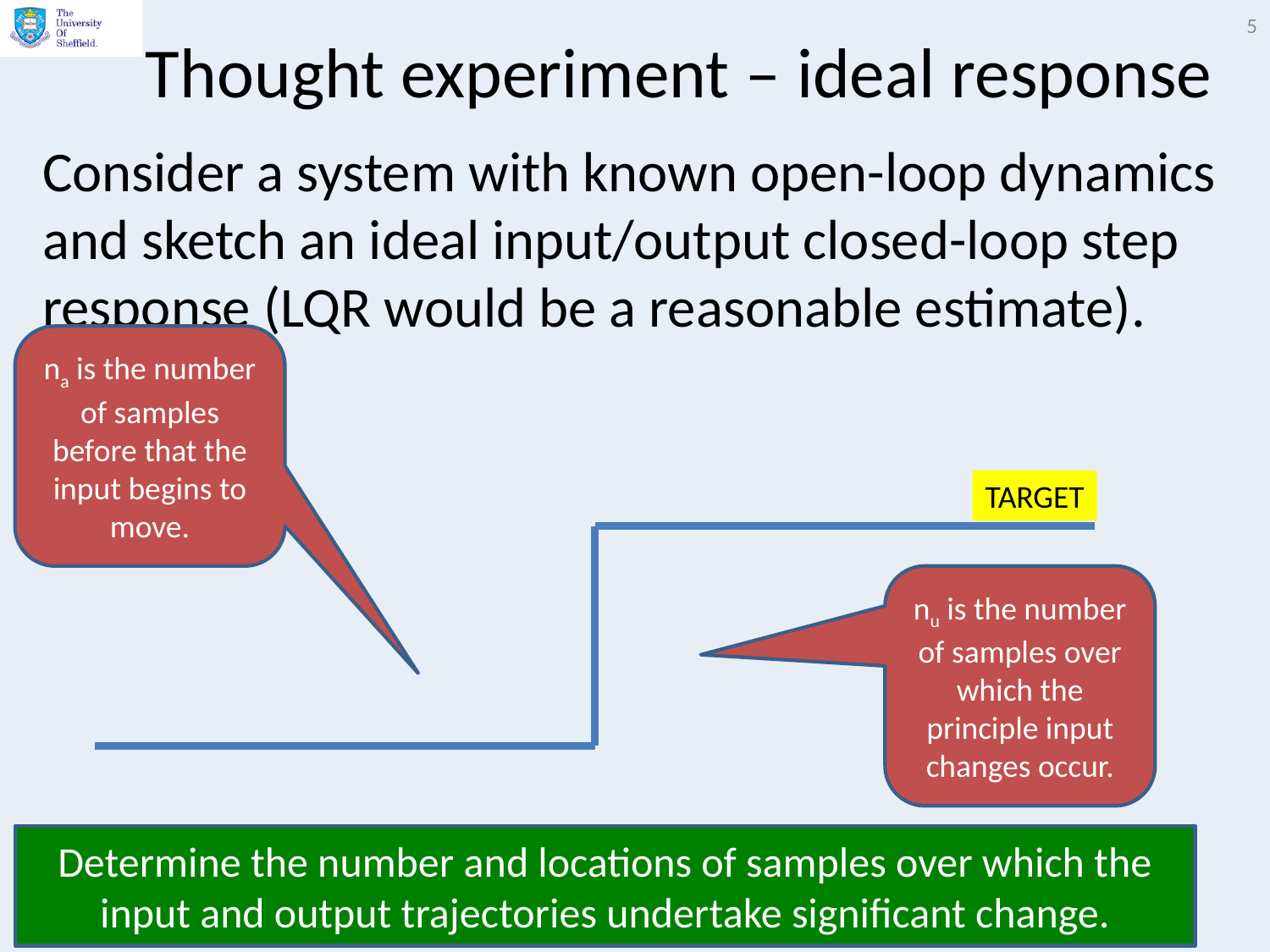

5
# Thought experiment – ideal response
Consider a system with known open-loop dynamics and sketch an ideal input/output closed-loop step response (LQR would be a reasonable estimate).
na is the number of samples before that the input begins to move.
TARGET
nu is the number of samples over which the principle input changes occur.
Determine the number and locations of samples over which the input and output trajectories undertake significant change.
Slides by Anthony Rossiter